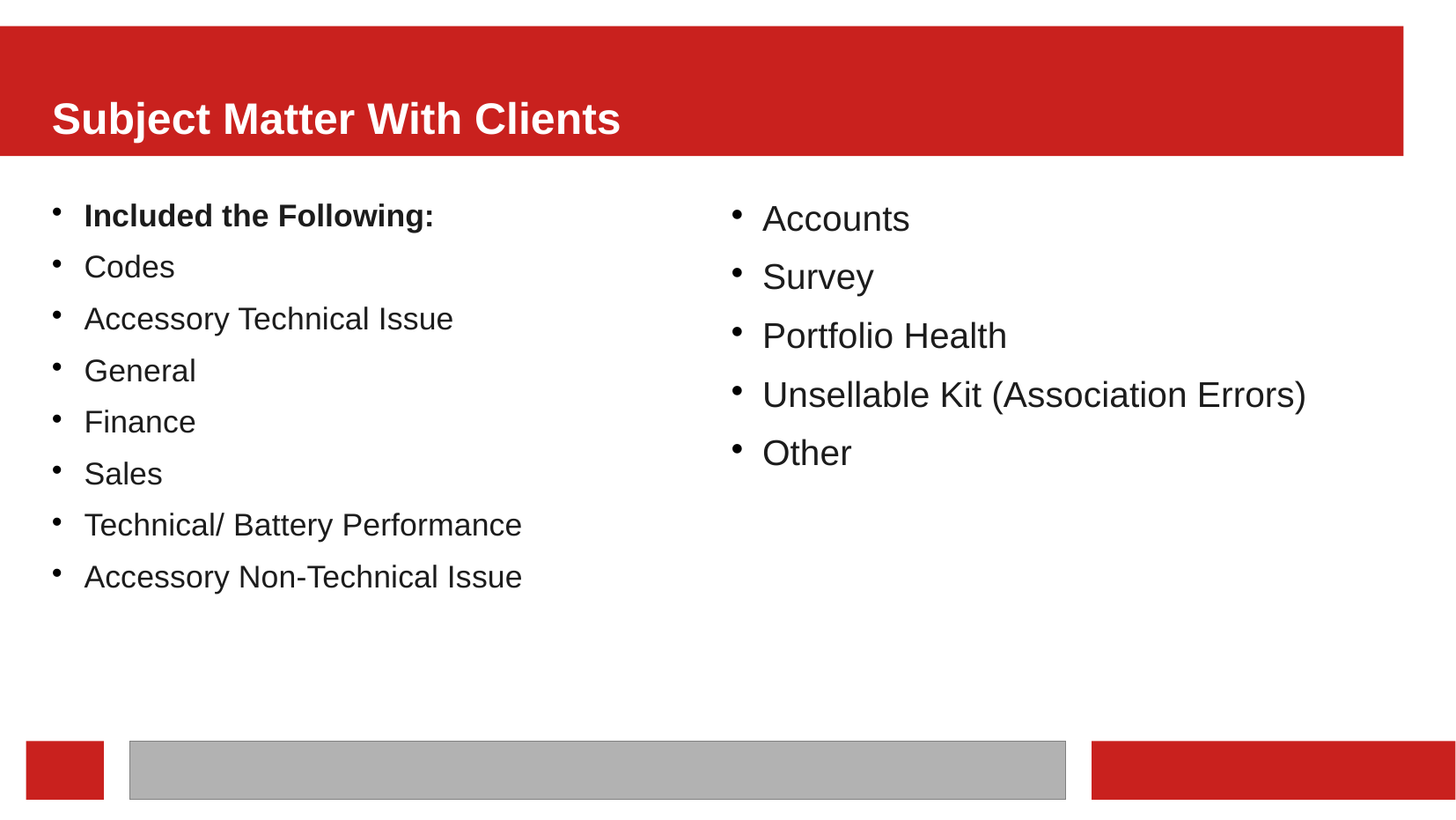

Subject Matter With Clients
Included the Following:
Codes
Accessory Technical Issue
General
Finance
Sales
Technical/ Battery Performance
Accessory Non-Technical Issue

Accounts
Survey
Portfolio Health
Unsellable Kit (Association Errors)
Other